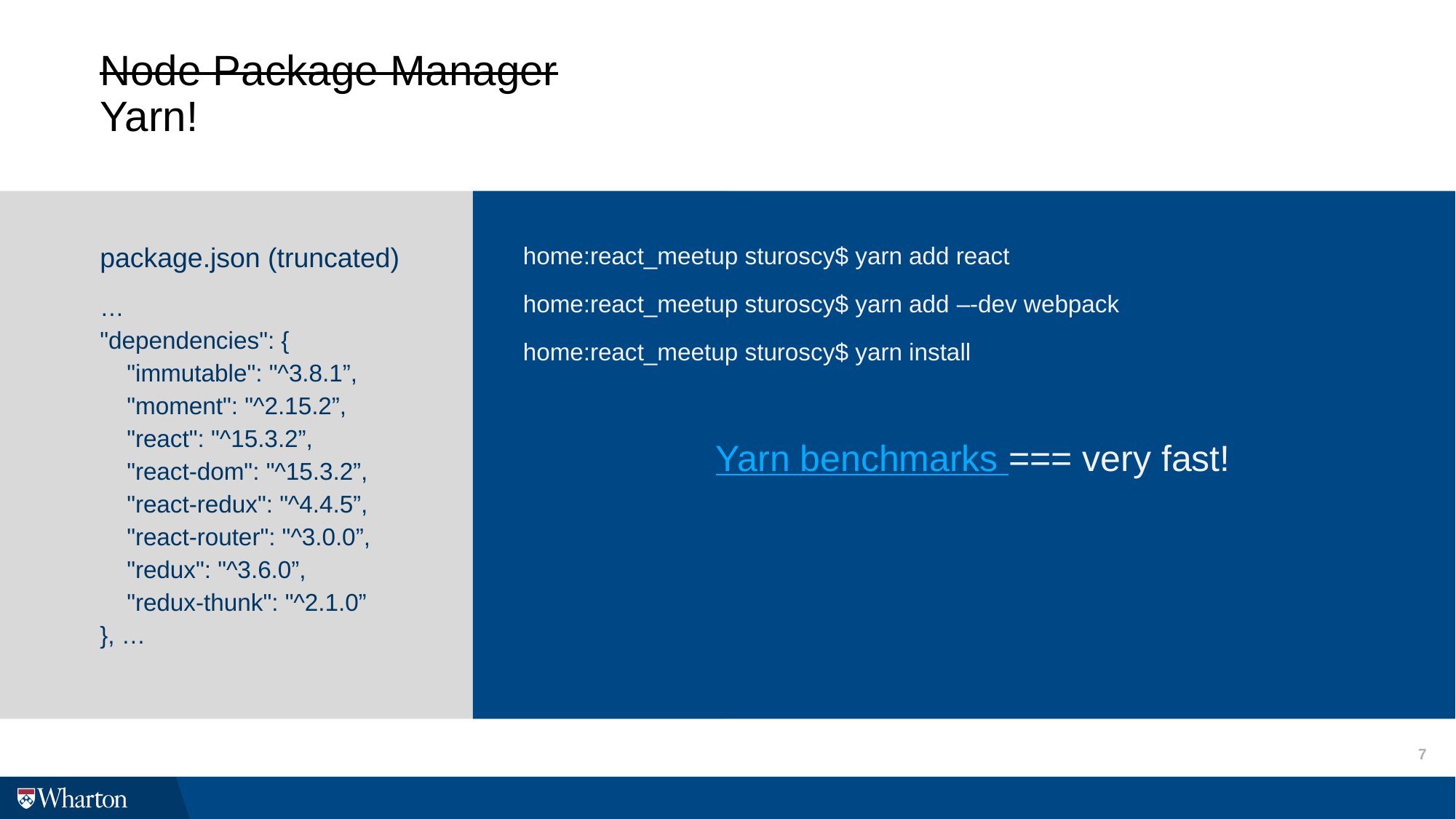

# Node Package Manager Yarn!

home:react_meetup sturoscy$ yarn add react
home:react_meetup sturoscy$ yarn add –-dev webpack
home:react_meetup sturoscy$ yarn install

Yarn benchmarks === very fast!

package.json (truncated)
…
"dependencies": {
    "immutable": "^3.8.1”,
    "moment": "^2.15.2”,
    "react": "^15.3.2”,
    "react-dom": "^15.3.2”,
    "react-redux": "^4.4.5”,
    "react-router": "^3.0.0”,
    "redux": "^3.6.0”,
    "redux-thunk": "^2.1.0”
}, …
7